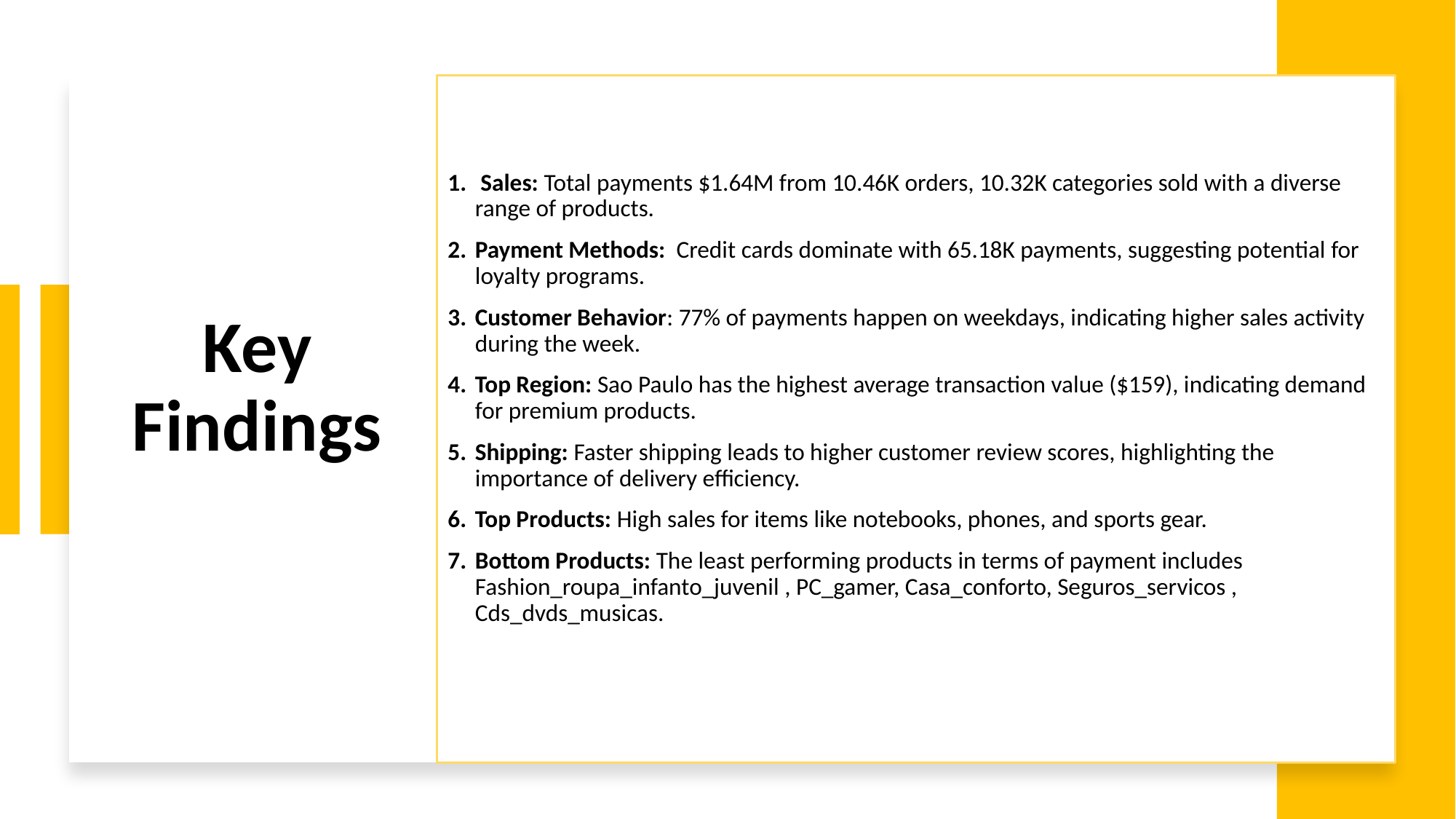

Sales: Total payments $1.64M from 10.46K orders, 10.32K categories sold with a diverse range of products.
Payment Methods:  Credit cards dominate with 65.18K payments, suggesting potential for loyalty programs.
Customer Behavior: 77% of payments happen on weekdays, indicating higher sales activity during the week.
Top Region: Sao Paulo has the highest average transaction value ($159), indicating demand for premium products.
Shipping: Faster shipping leads to higher customer review scores, highlighting the importance of delivery efficiency.
Top Products: High sales for items like notebooks, phones, and sports gear.
Bottom Products: The least performing products in terms of payment includes Fashion_roupa_infanto_juvenil , PC_gamer, Casa_conforto, Seguros_servicos , Cds_dvds_musicas.

# Key Findings